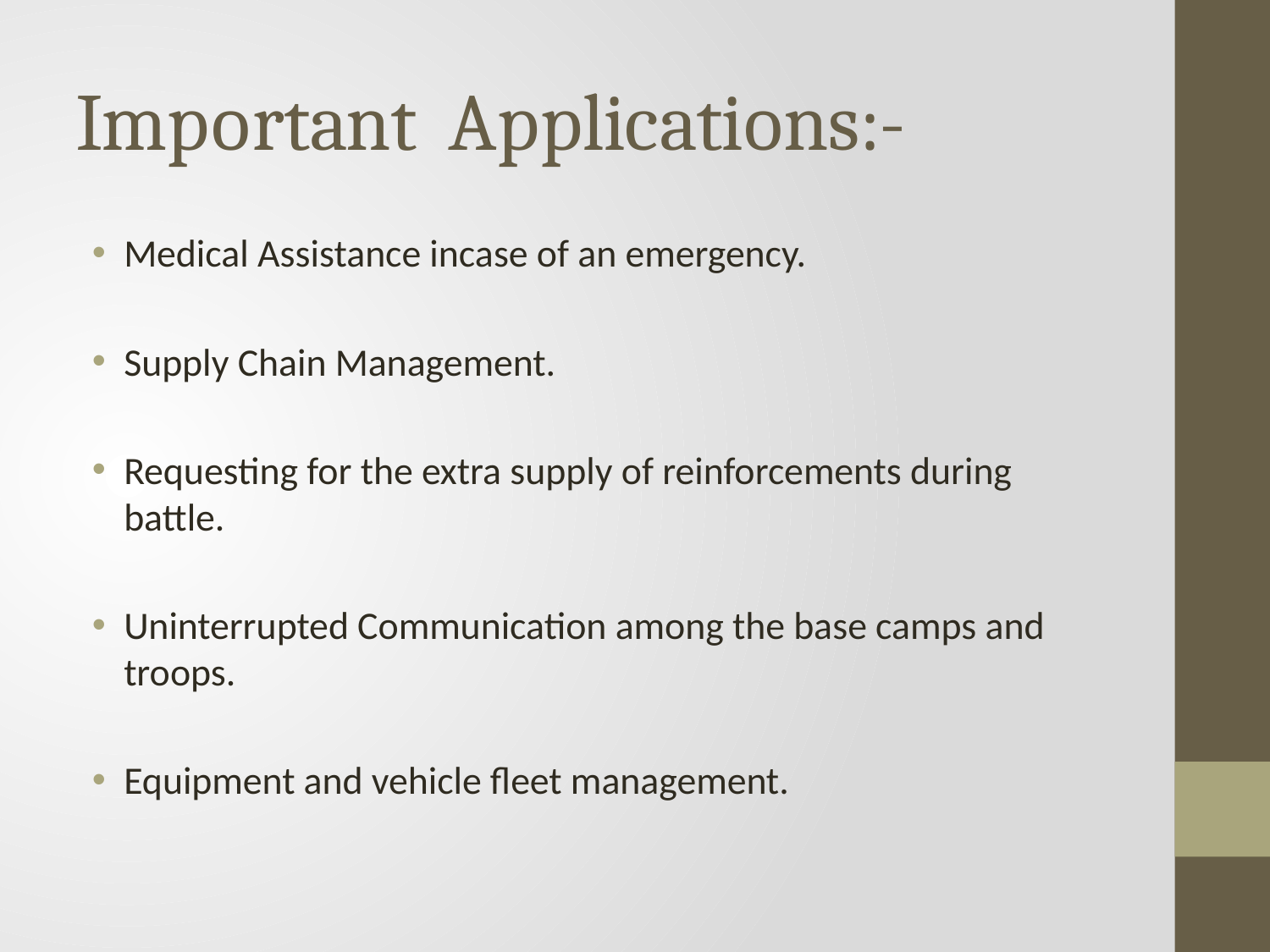

# Important  Applications:-
Medical Assistance incase of an emergency.

Supply Chain Management.

Requesting for the extra supply of reinforcements during battle.

Uninterrupted Communication among the base camps and troops.

Equipment and vehicle fleet management.